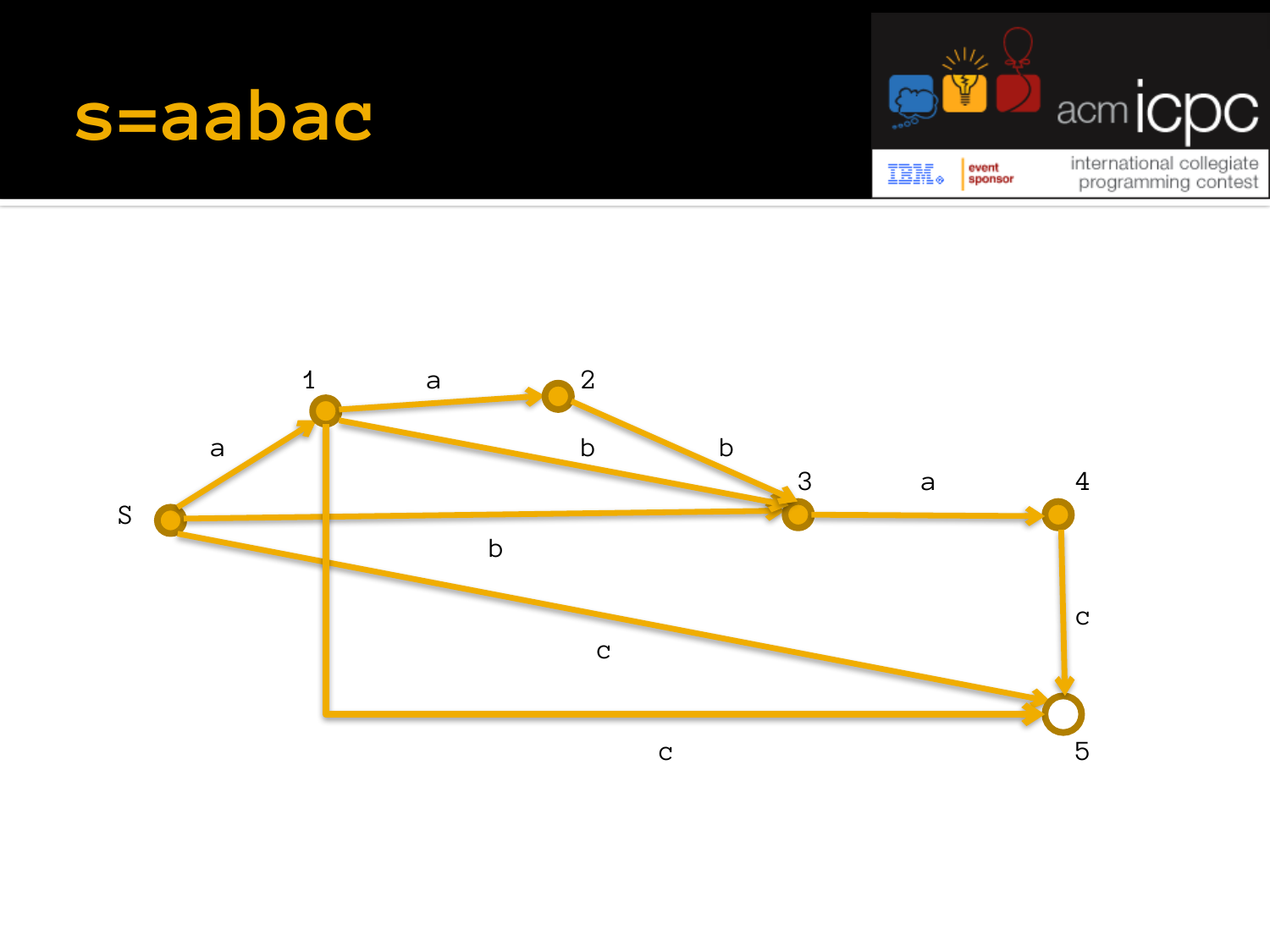

# s=aabac

              1       a         2

        a                       b        b
                                              3       a         4
  S
                          b

                                                                c
                                 c

                                     c                          5